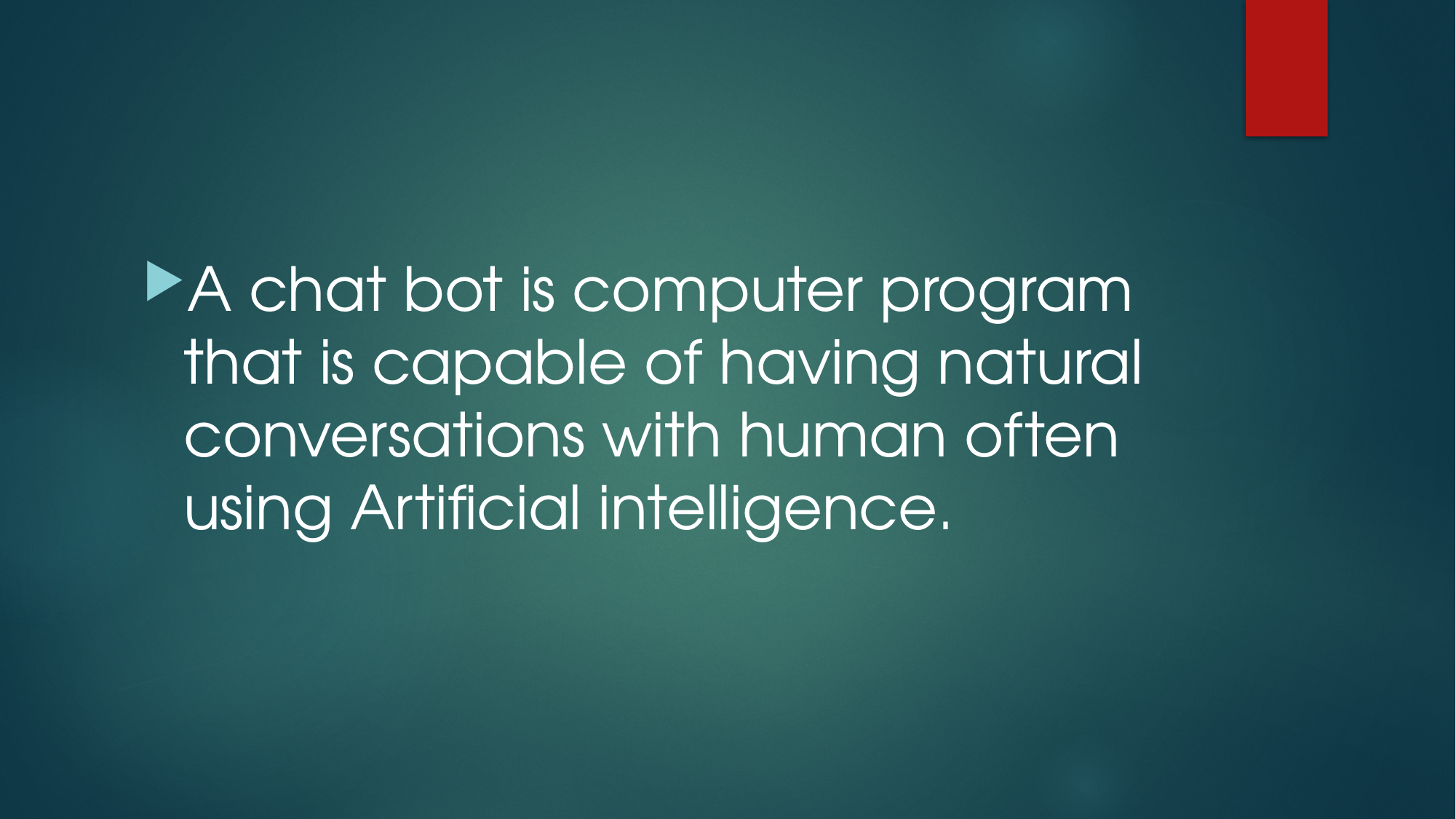

A chat bot is computer program  that is capable of having natural conversations with human often using Artificial intelligence.